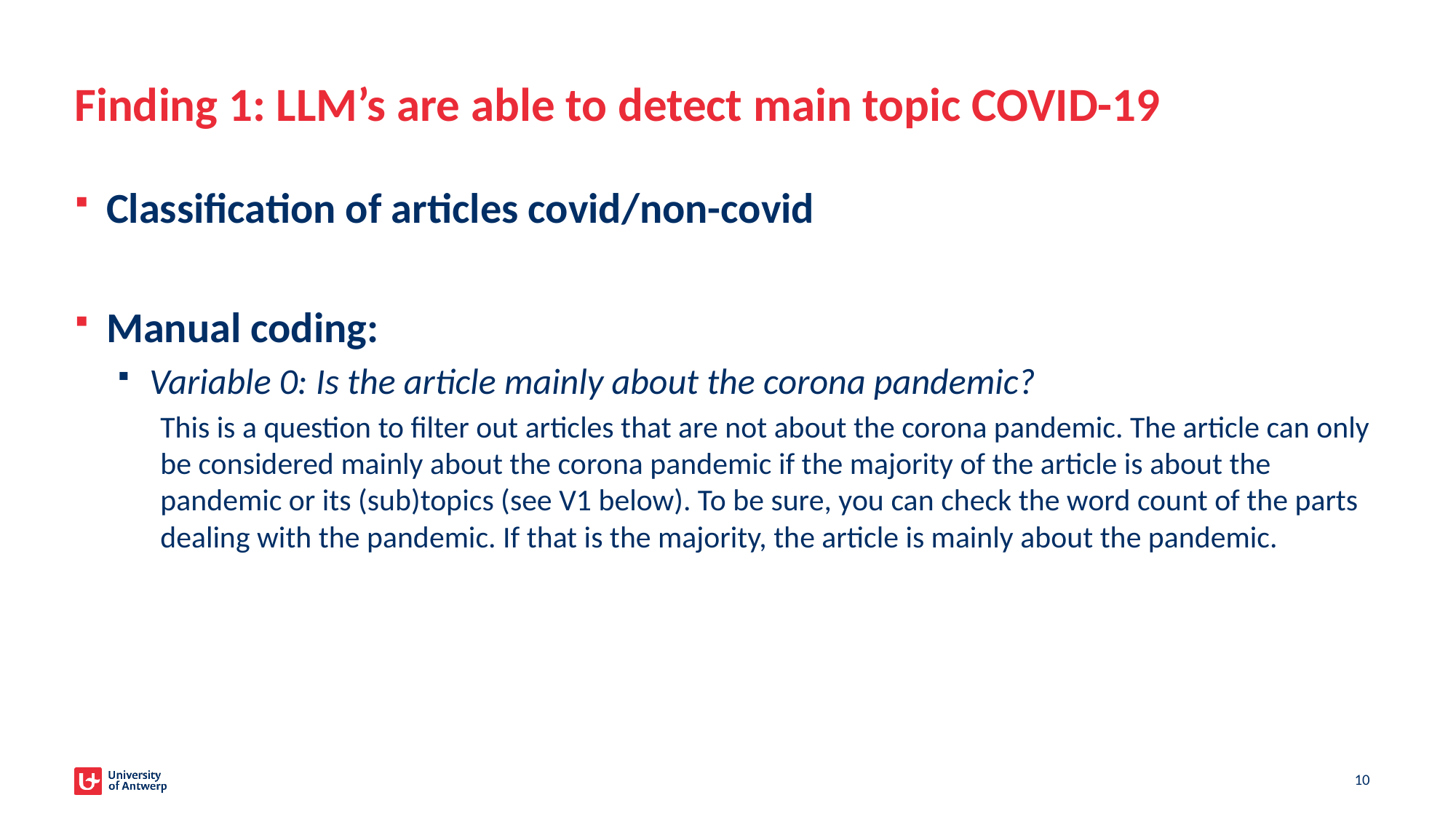

# Finding 1: LLM’s are able to detect main topic COVID-19
Classification of articles covid/non-covid

Manual coding:
Variable 0: Is the article mainly about the corona pandemic?
This is a question to filter out articles that are not about the corona pandemic. The article can only be considered mainly about the corona pandemic if the majority of the article is about the pandemic or its (sub)topics (see V1 below). To be sure, you can check the word count of the parts dealing with the pandemic. If that is the majority, the article is mainly about the pandemic.
10